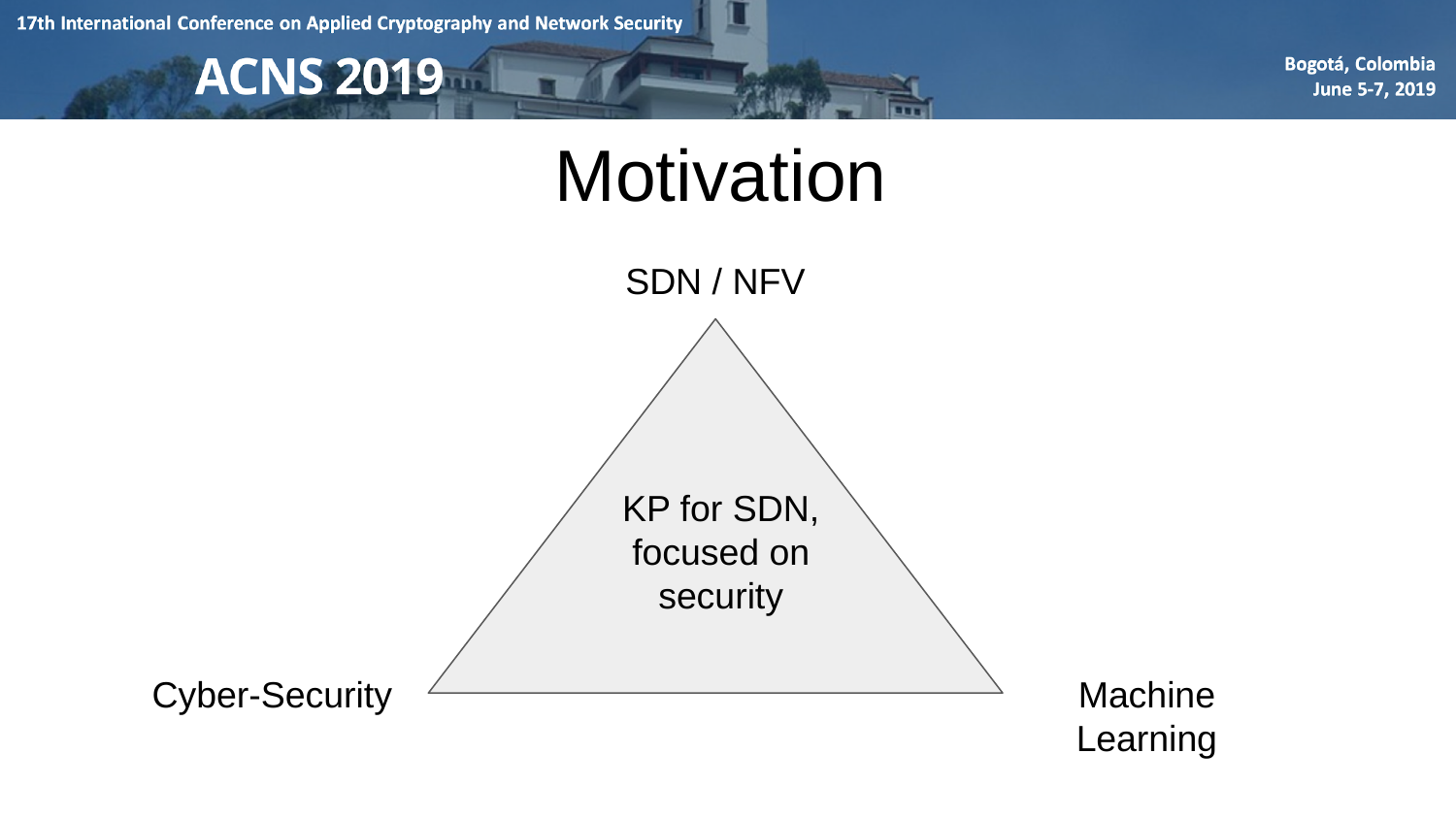

# Motivation
SDN / NFV

KP for SDN, focused on security
Cyber-Security
Machine Learning